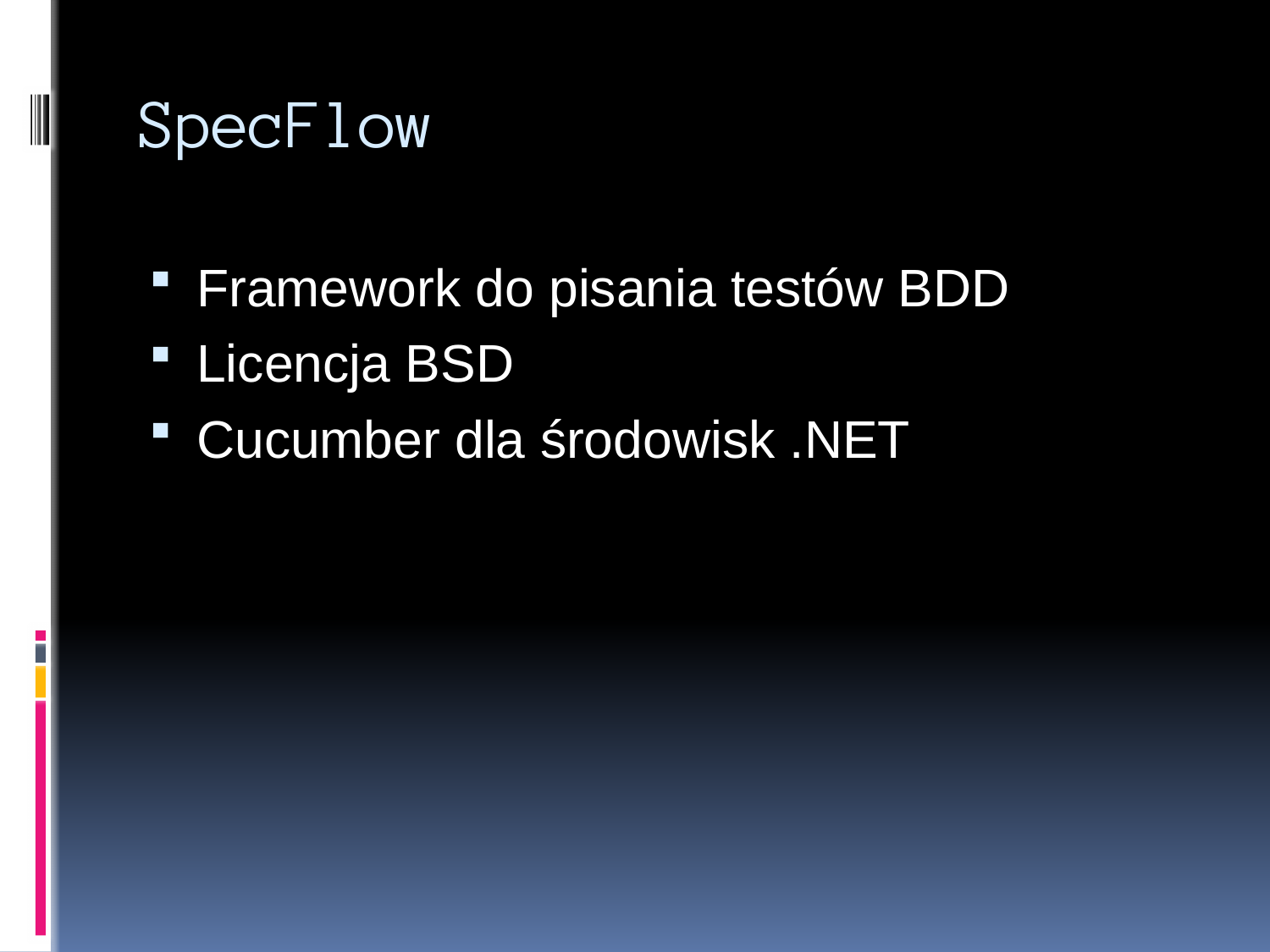

# SpecFlow
Framework do pisania testów BDD
Licencja BSD
Cucumber dla środowisk .NET